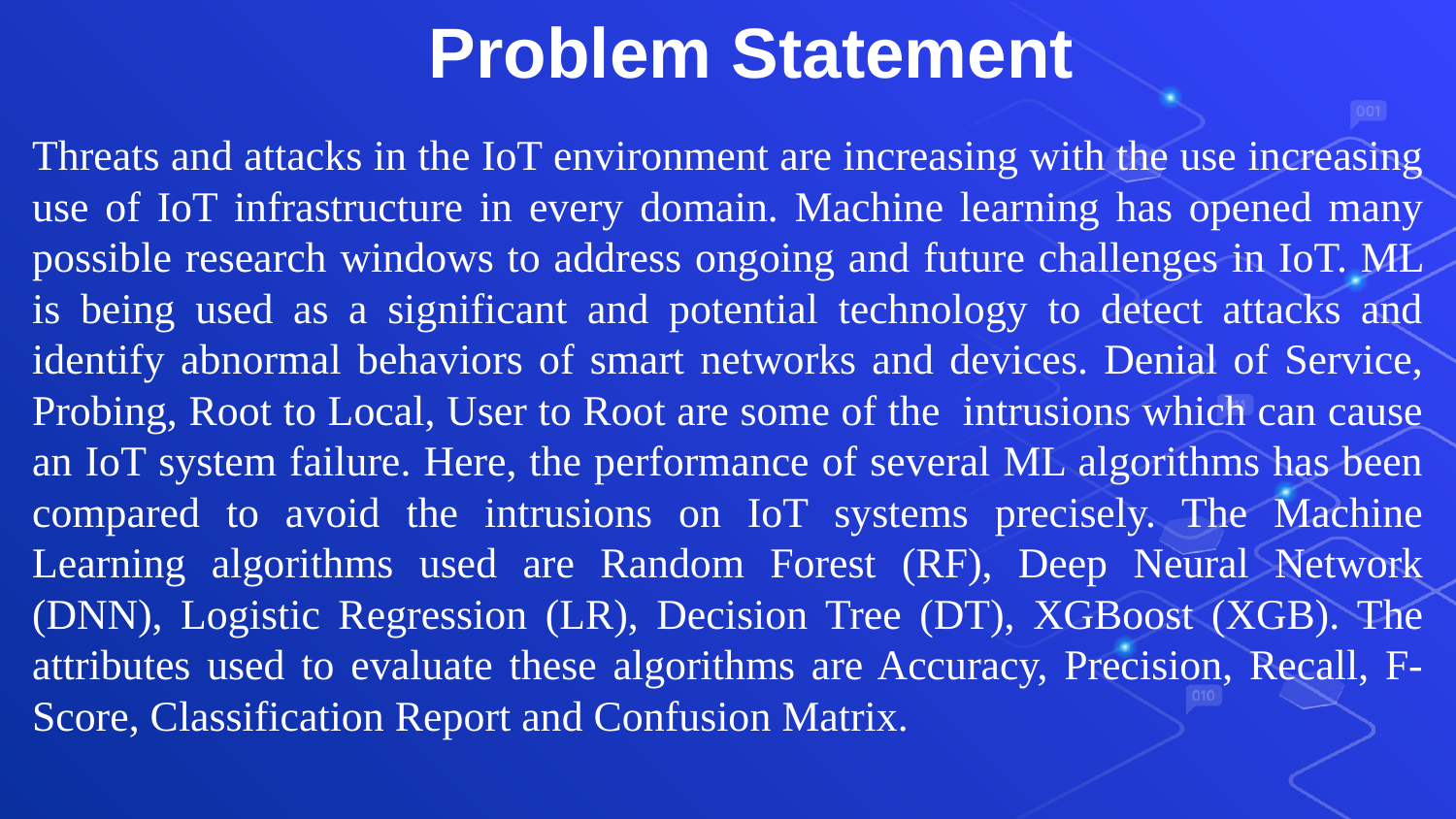

# Problem Statement
Threats and attacks in the IoT environment are increasing with the use increasing use of IoT infrastructure in every domain. Machine learning has opened many possible research windows to address ongoing and future challenges in IoT. ML is being used as a significant and potential technology to detect attacks and identify abnormal behaviors of smart networks and devices. Denial of Service, Probing, Root to Local, User to Root are some of the  intrusions which can cause an IoT system failure. Here, the performance of several ML algorithms has been compared to avoid the intrusions on IoT systems precisely. The Machine Learning algorithms used are Random Forest (RF), Deep Neural Network (DNN), Logistic Regression (LR), Decision Tree (DT), XGBoost (XGB). The attributes used to evaluate these algorithms are Accuracy, Precision, Recall, F-Score, Classification Report and Confusion Matrix.